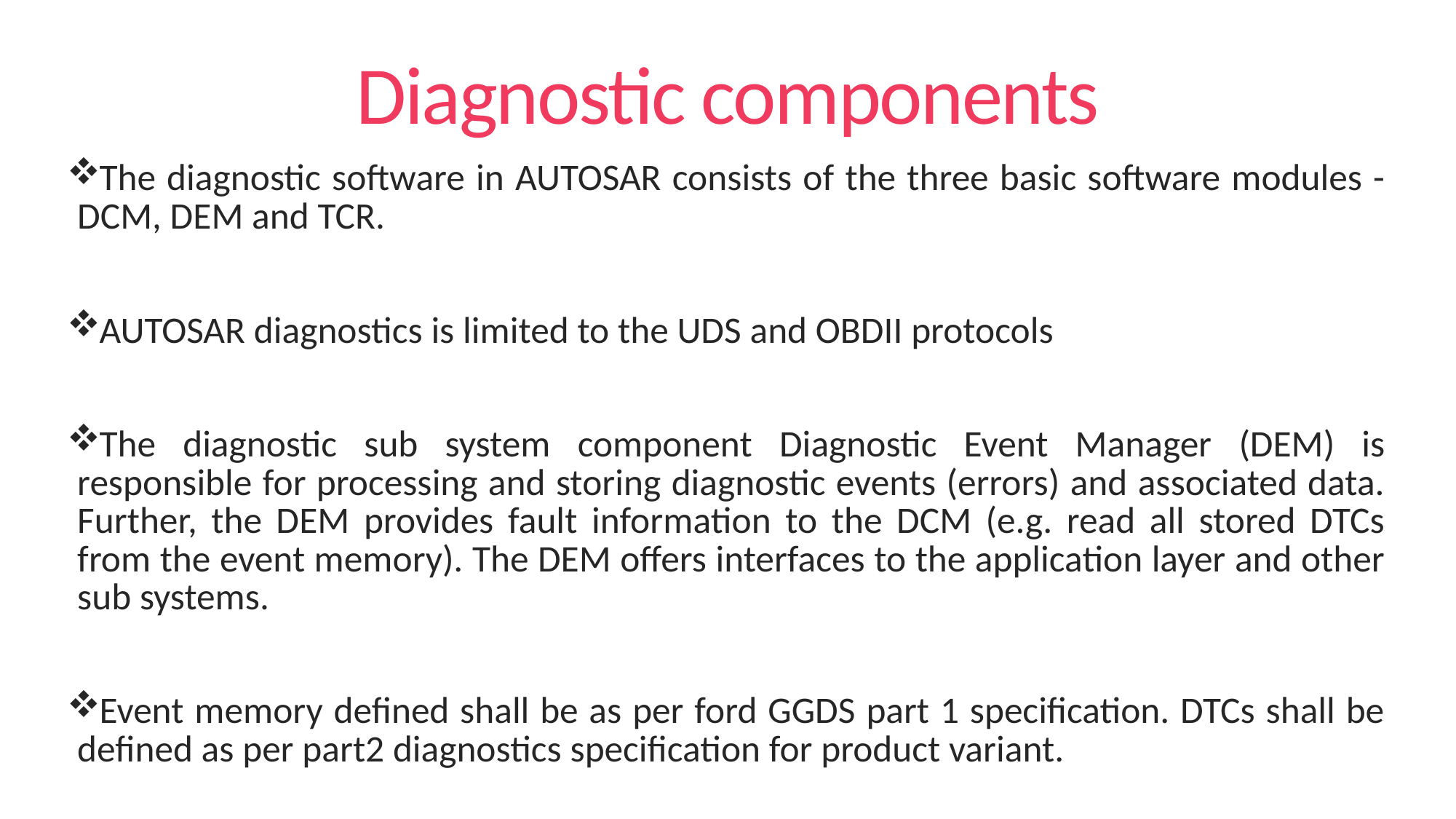

# Diagnostic components
The diagnostic software in AUTOSAR consists of the three basic software modules - DCM, DEM and TCR.

AUTOSAR diagnostics is limited to the UDS and OBDII protocols

The diagnostic sub system component Diagnostic Event Manager (DEM) is responsible for processing and storing diagnostic events (errors) and associated data. Further, the DEM provides fault information to the DCM (e.g. read all stored DTCs from the event memory). The DEM offers interfaces to the application layer and other sub systems.

Event memory defined shall be as per ford GGDS part 1 specification. DTCs shall be defined as per part2 diagnostics specification for product variant.